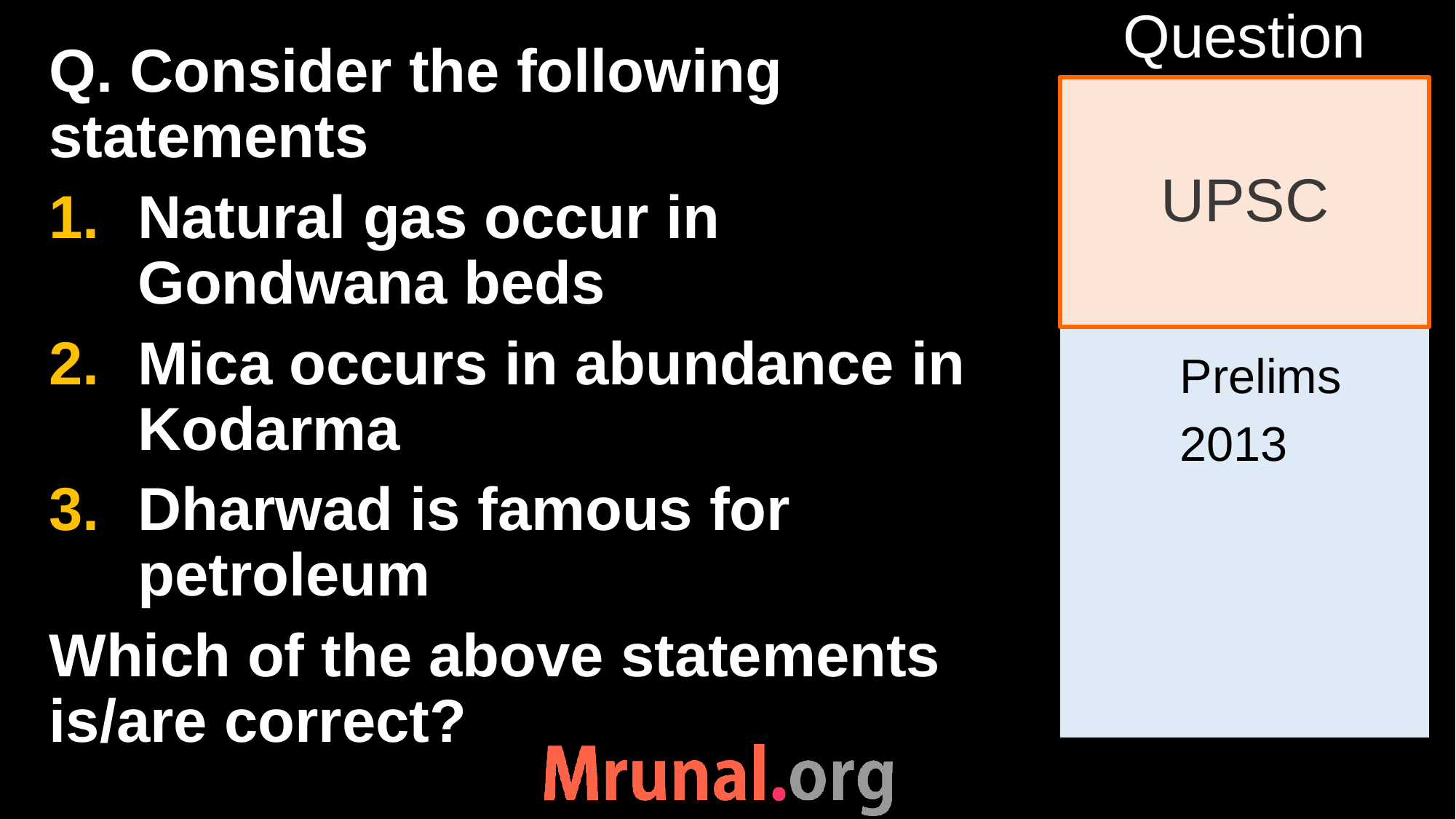

Question
Q. Consider the following statements
Natural gas occur in Gondwana beds
Mica occurs in abundance in Kodarma
Dharwad is famous for petroleum
Which of the above statements is/are correct?
# UPSC

	Prelims
	2013